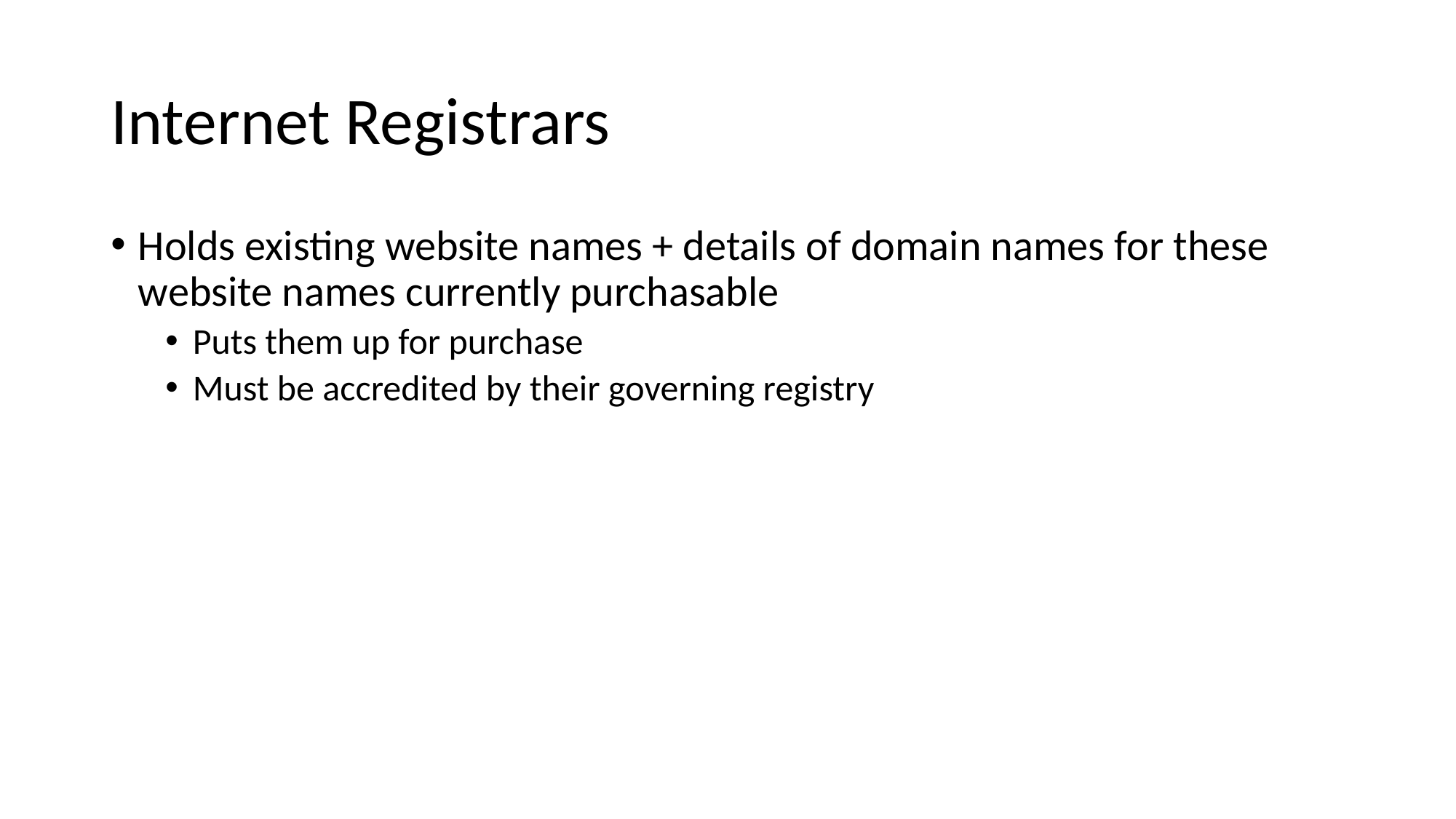

# Internet Registrars
Holds existing website names + details of domain names for these website names currently purchasable
Puts them up for purchase
Must be accredited by their governing registry